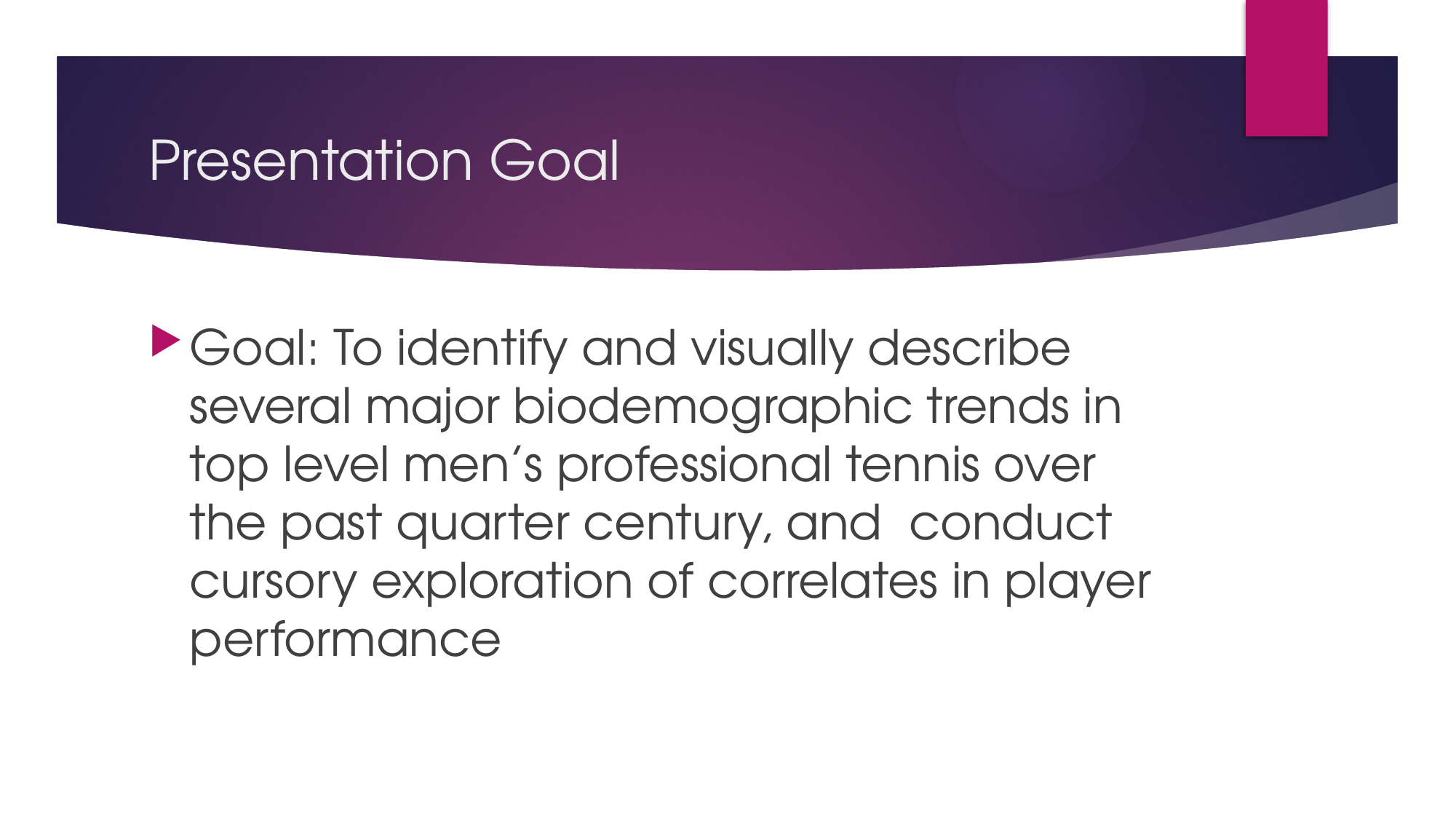

# Presentation Goal
Goal: To identify and visually describe several major biodemographic trends in top level men’s professional tennis over the past quarter century, and  conduct cursory exploration of correlates in player performance